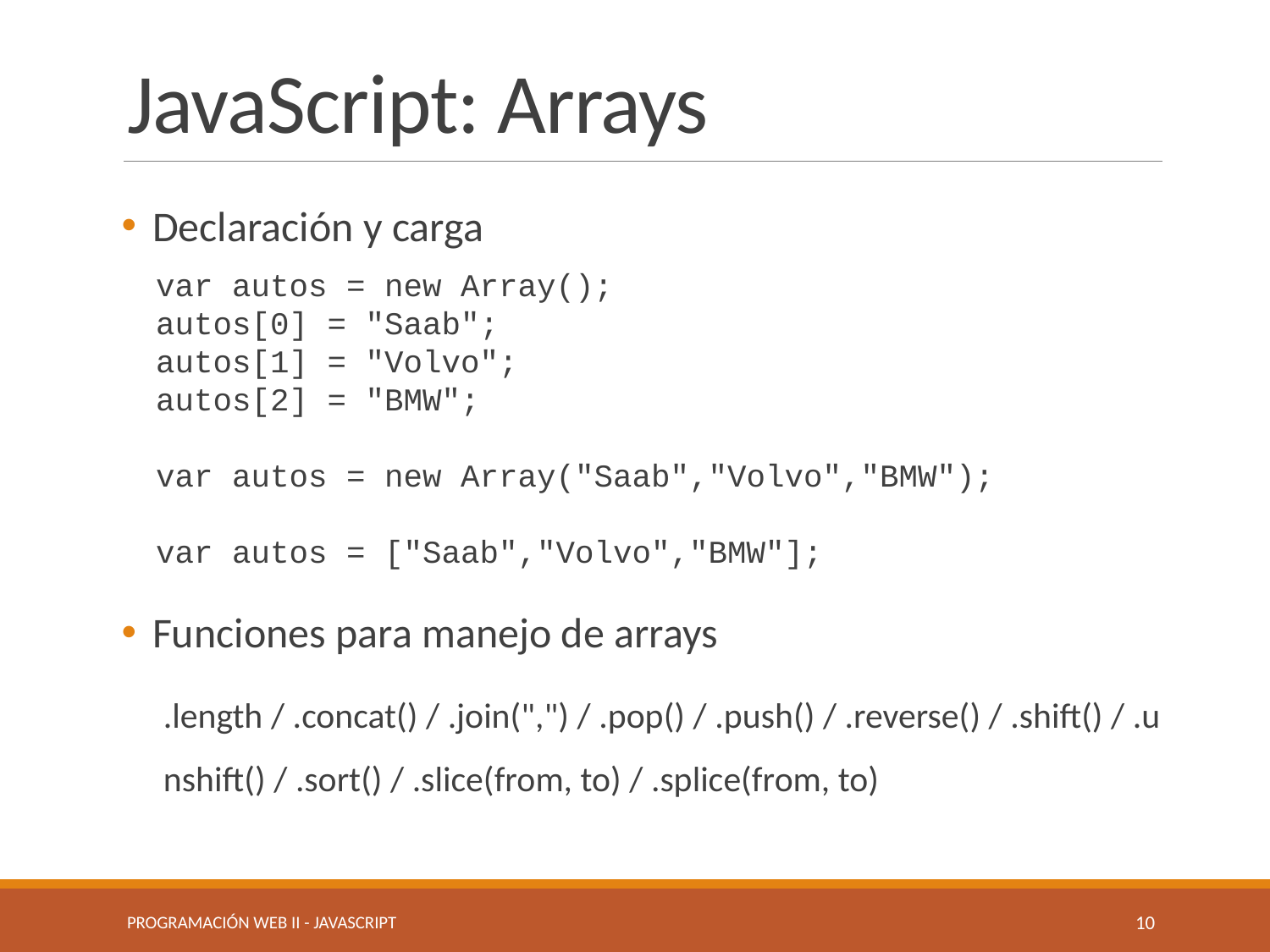

# JavaScript: Arrays
Declaración y carga
var autos = new Array();
autos[0] = "Saab";
autos[1] = "Volvo";
autos[2] = "BMW";

var autos = new Array("Saab","Volvo","BMW");

var autos = ["Saab","Volvo","BMW"];
Funciones para manejo de arrays
.length / .concat() / .join(",") / .pop() / .push() / .reverse() / .shift() / .unshift() / .sort() / .slice(from, to) / .splice(from, to)
Programación Web II - JavaScript
10